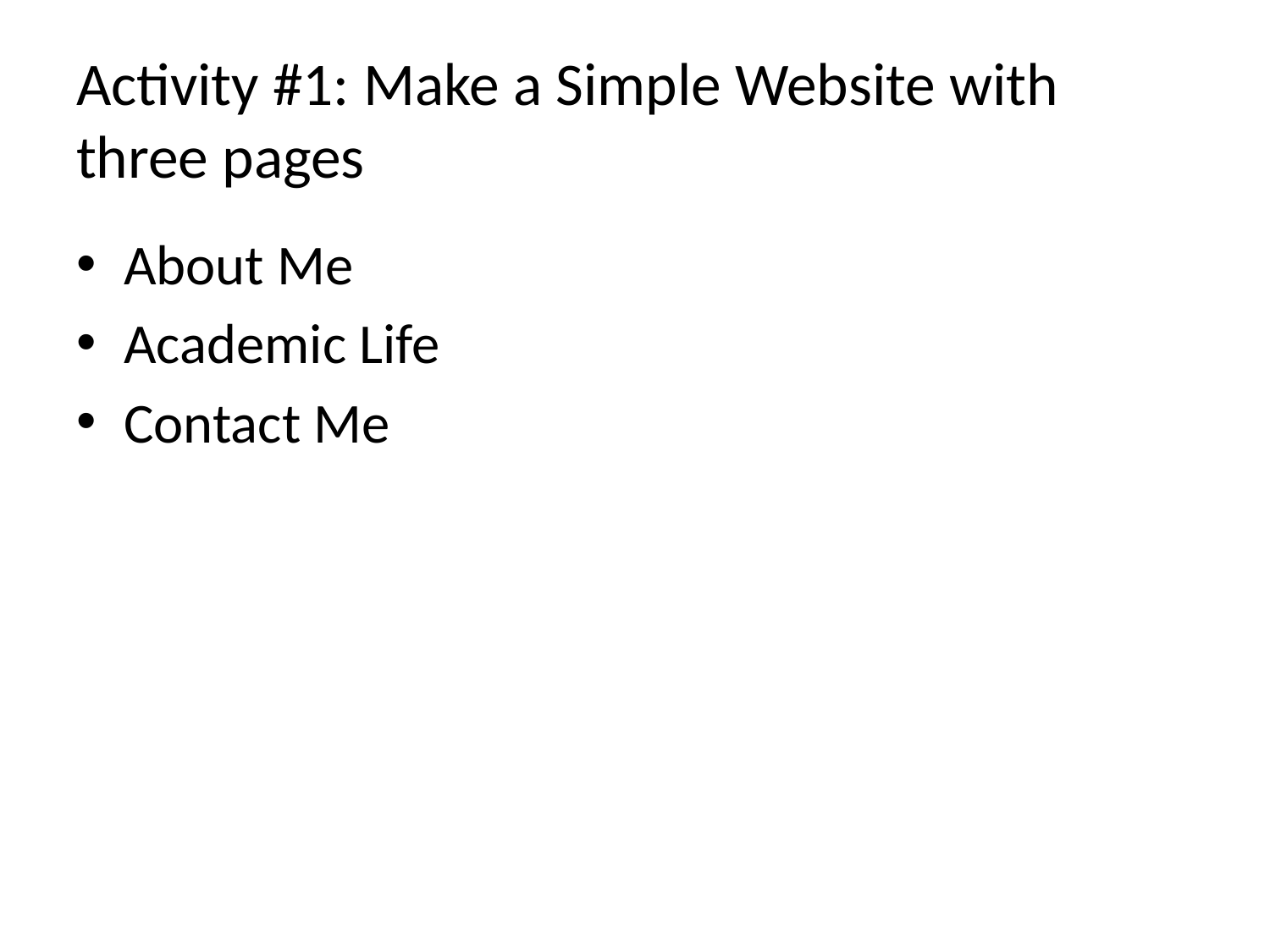

# Activity #1: Make a Simple Website with three pages
About Me
Academic Life
Contact Me